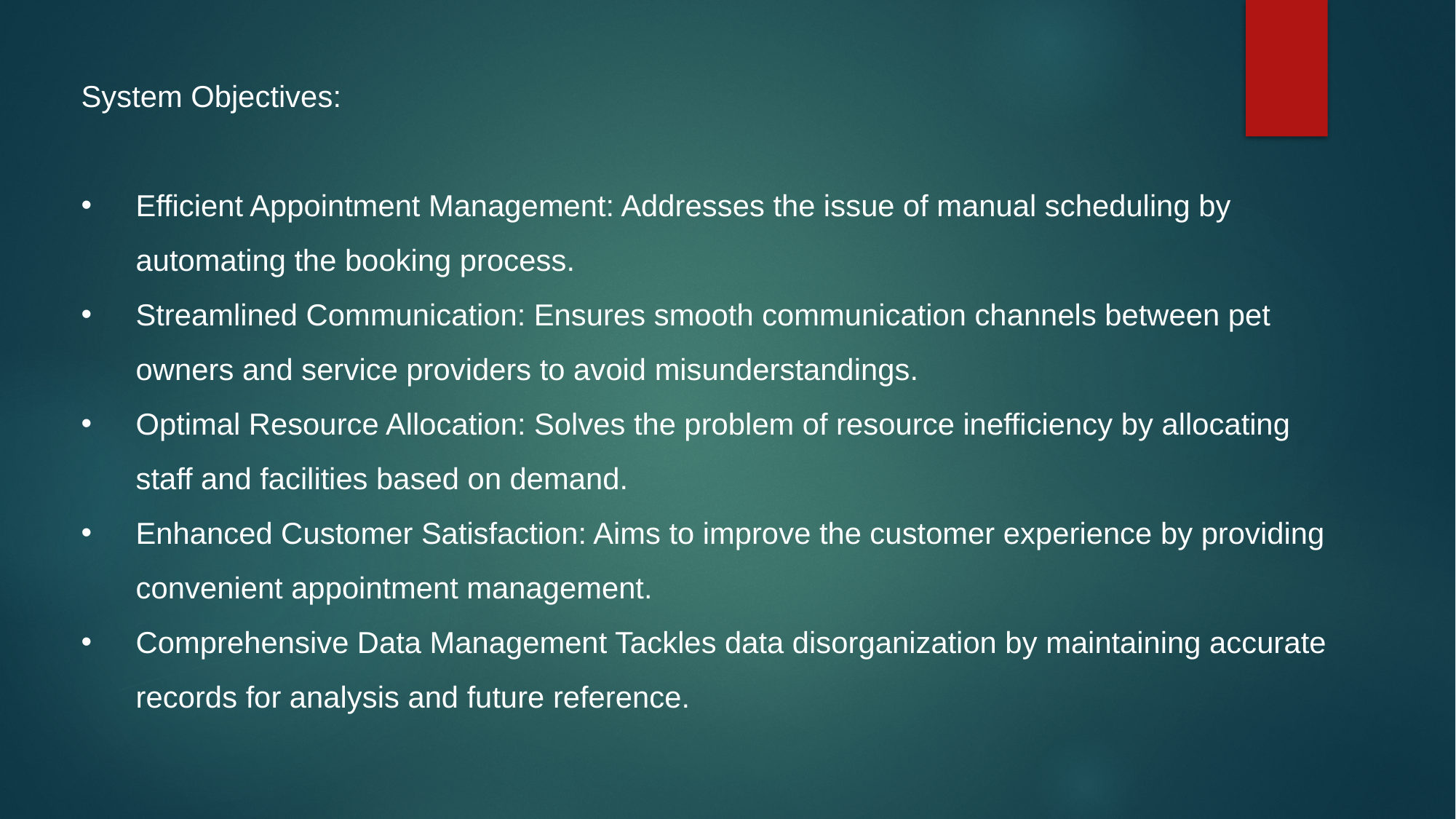

System Objectives:

Efficient Appointment Management: Addresses the issue of manual scheduling by automating the booking process.
Streamlined Communication: Ensures smooth communication channels between pet owners and service providers to avoid misunderstandings.
Optimal Resource Allocation: Solves the problem of resource inefficiency by allocating staff and facilities based on demand.
Enhanced Customer Satisfaction: Aims to improve the customer experience by providing convenient appointment management.
Comprehensive Data Management Tackles data disorganization by maintaining accurate records for analysis and future reference.